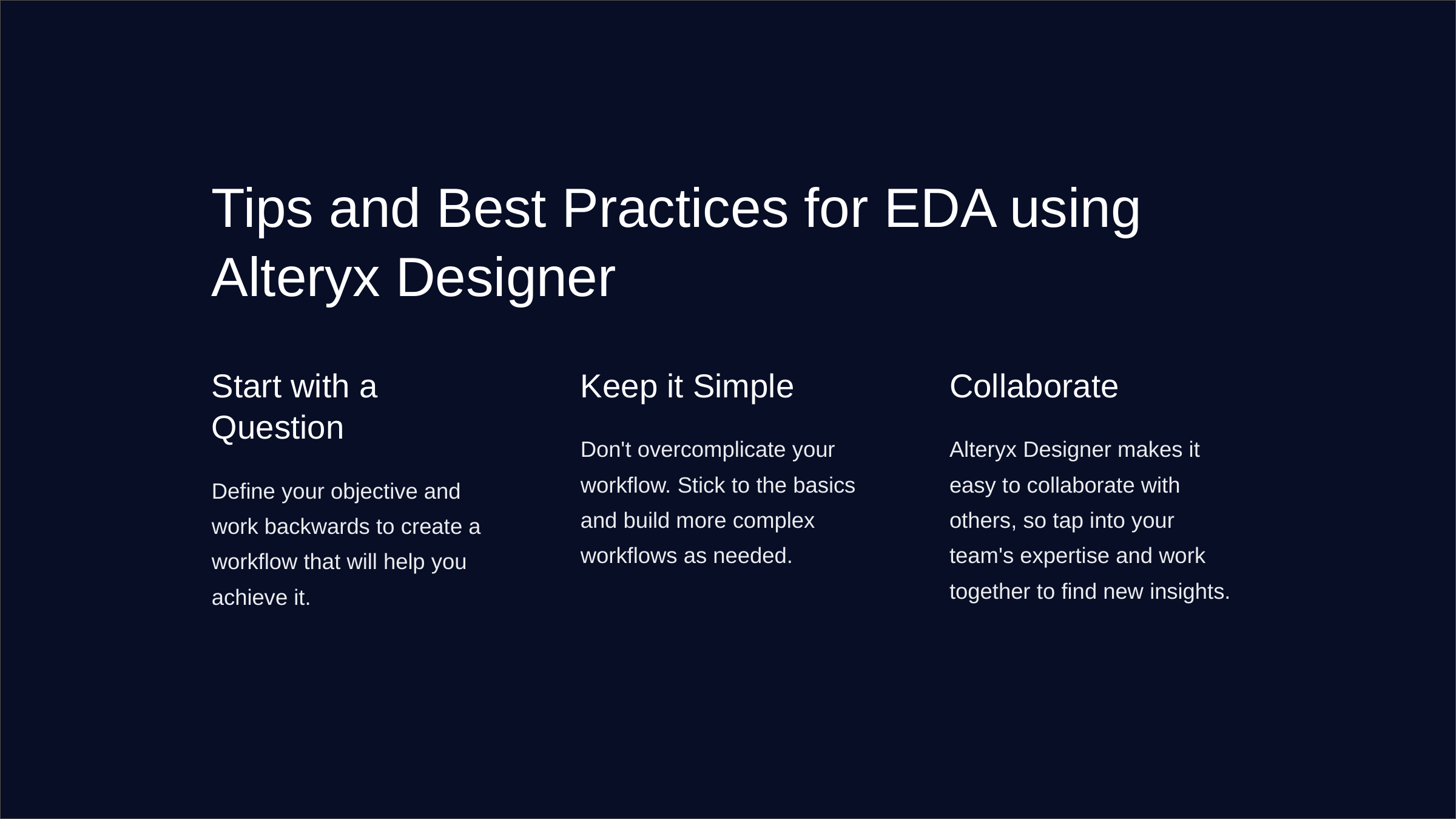

Tips and Best Practices for EDA using Alteryx Designer
Start with a Question
Keep it Simple
Collaborate
Don't overcomplicate your workflow. Stick to the basics and build more complex workflows as needed.
Alteryx Designer makes it easy to collaborate with others, so tap into your team's expertise and work together to find new insights.
Define your objective and work backwards to create a workflow that will help you achieve it.